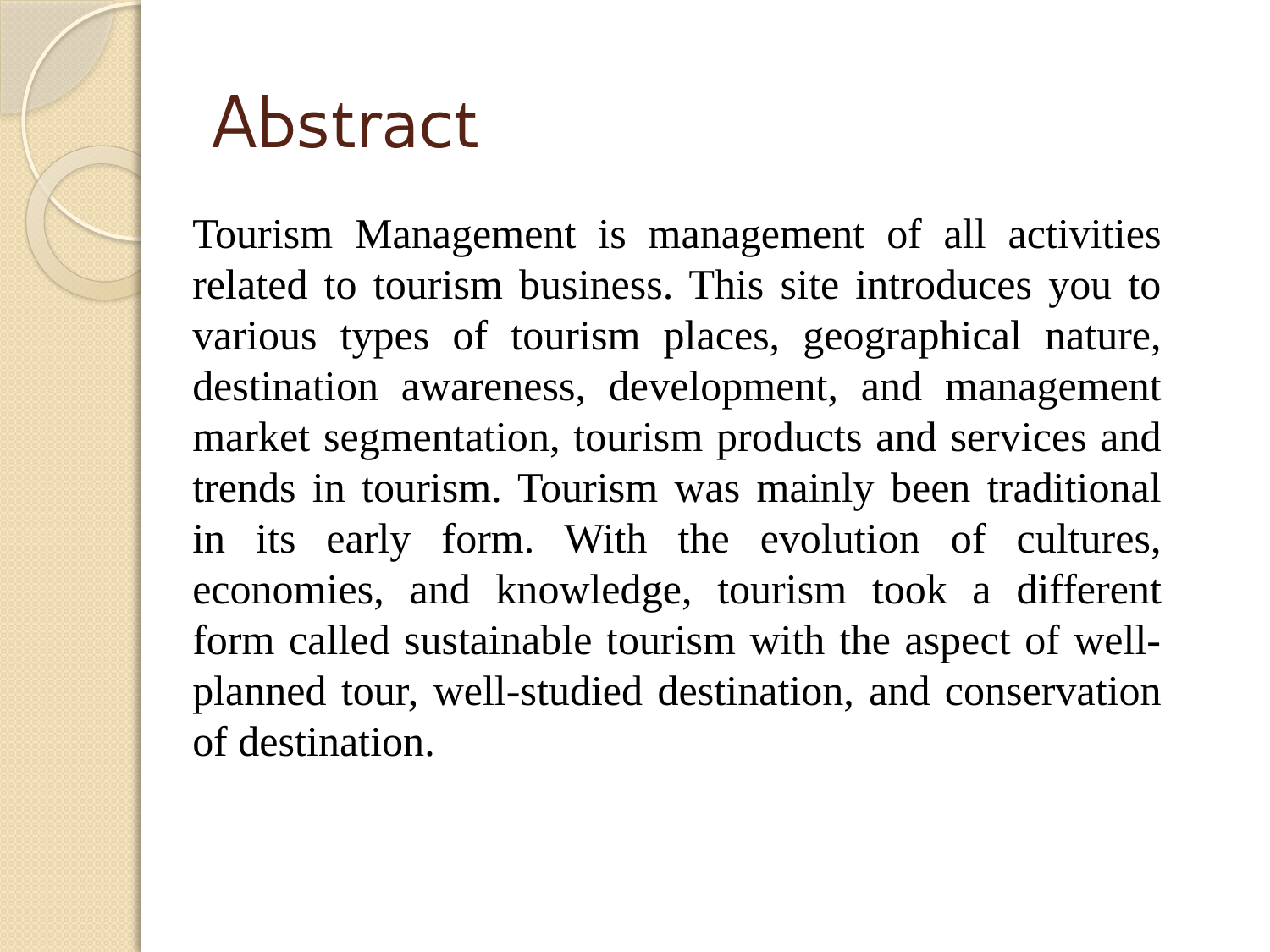

# Abstract
Tourism Management is management of all activities related to tourism business. This site introduces you to various types of tourism places, geographical nature, destination awareness, development, and management market segmentation, tourism products and services and trends in tourism. Tourism was mainly been traditional in its early form. With the evolution of cultures, economies, and knowledge, tourism took a different form called sustainable tourism with the aspect of well-planned tour, well-studied destination, and conservation of destination.